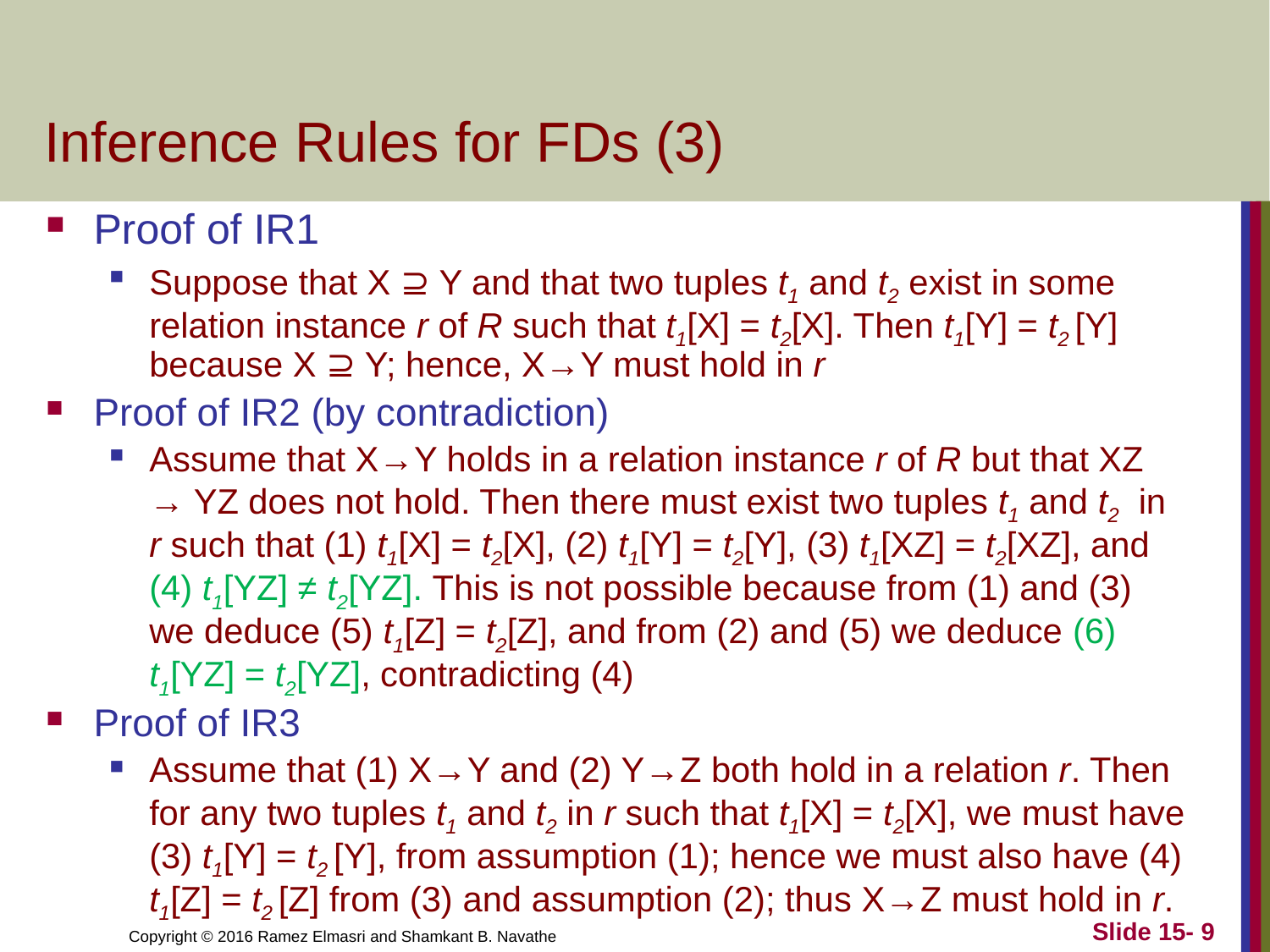

# Inference Rules for FDs (3)
Proof of IR1
Suppose that X ⊇ Y and that two tuples t1 and t2 exist in some relation instance r of R such that t1[X] = t2[X]. Then t1[Y] = t2 [Y] because X ⊇ Y; hence, X→Y must hold in r
Proof of IR2 (by contradiction)
Assume that X→Y holds in a relation instance r of R but that XZ → YZ does not hold. Then there must exist two tuples t1 and t2  in r such that (1) t1[X] = t2[X], (2) t1[Y] = t2[Y], (3) t1[XZ] = t2[XZ], and (4) t1[YZ] ≠ t2[YZ]. This is not possible because from (1) and (3) we deduce (5) t1[Z] = t2[Z], and from (2) and (5) we deduce (6) t1[YZ] = t2[YZ], contradicting (4)
Proof of IR3
Assume that (1) X→Y and (2) Y→Z both hold in a relation r. Then for any two tuples t1 and t2 in r such that t1[X] = t2[X], we must have (3) t1[Y] = t2 [Y], from assumption (1); hence we must also have (4) t1[Z] = t2 [Z] from (3) and assumption (2); thus X→Z must hold in r.
Slide 15- 9